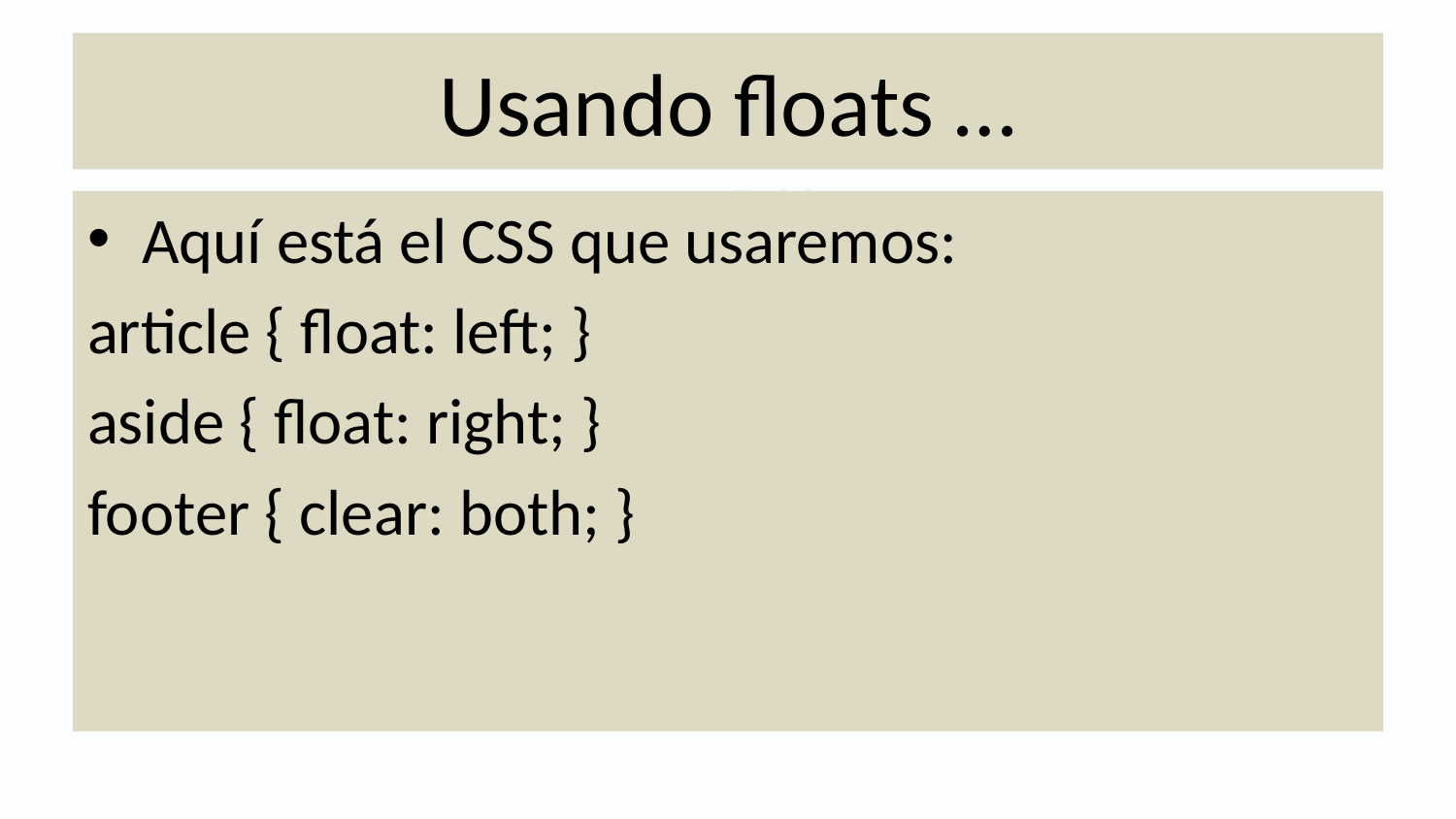

# Usando floats …
Aquí está el CSS que usaremos:
article { float: left; }
aside { float: right; }
footer { clear: both; }